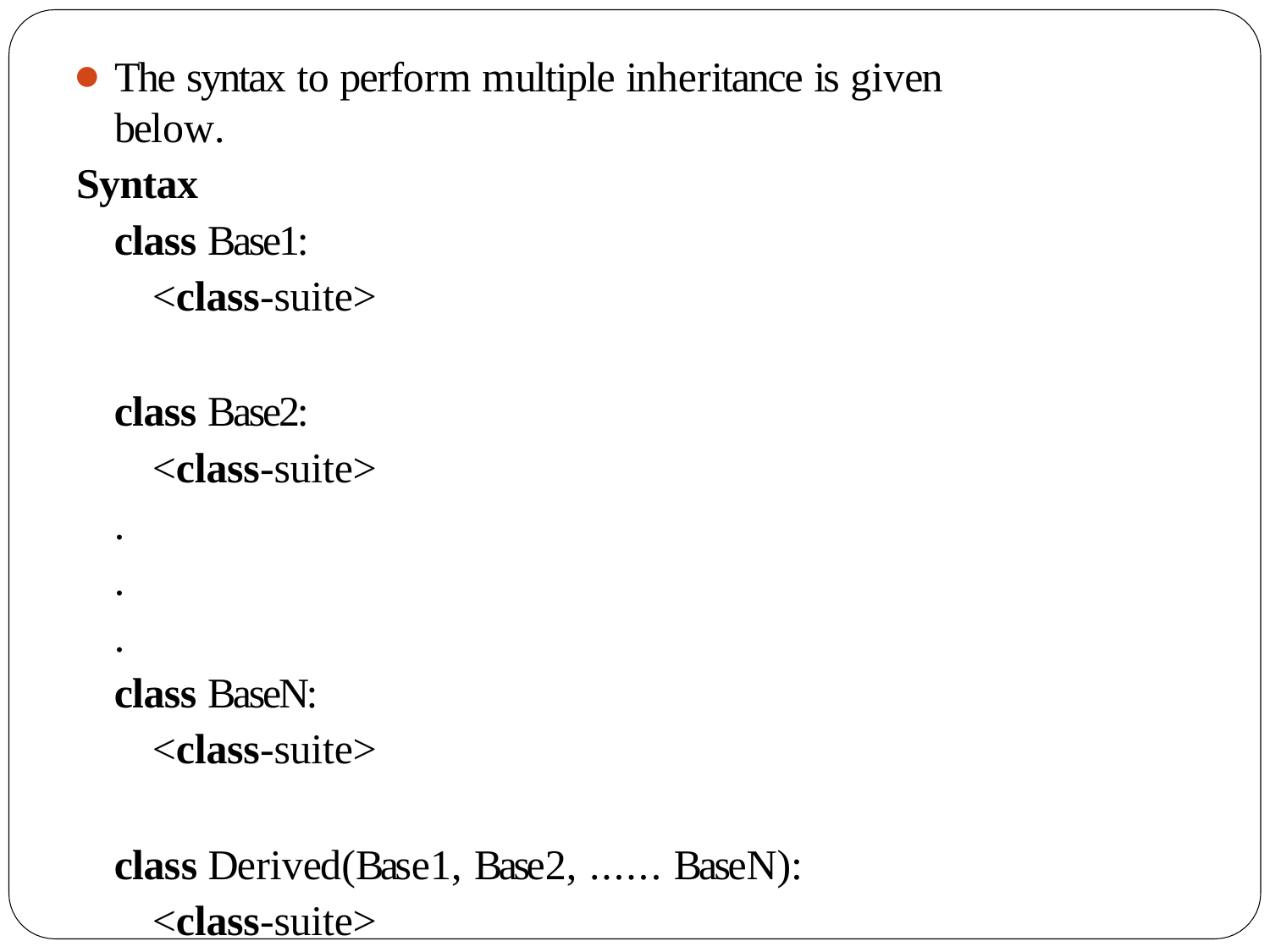

The syntax to perform multiple inheritance is given below.
Syntax
class Base1:
<class-suite>

class Base2:
<class-suite>
.
.
.
class BaseN:
<class-suite>

class Derived(Base1, Base2, ...... BaseN):
<class-suite>